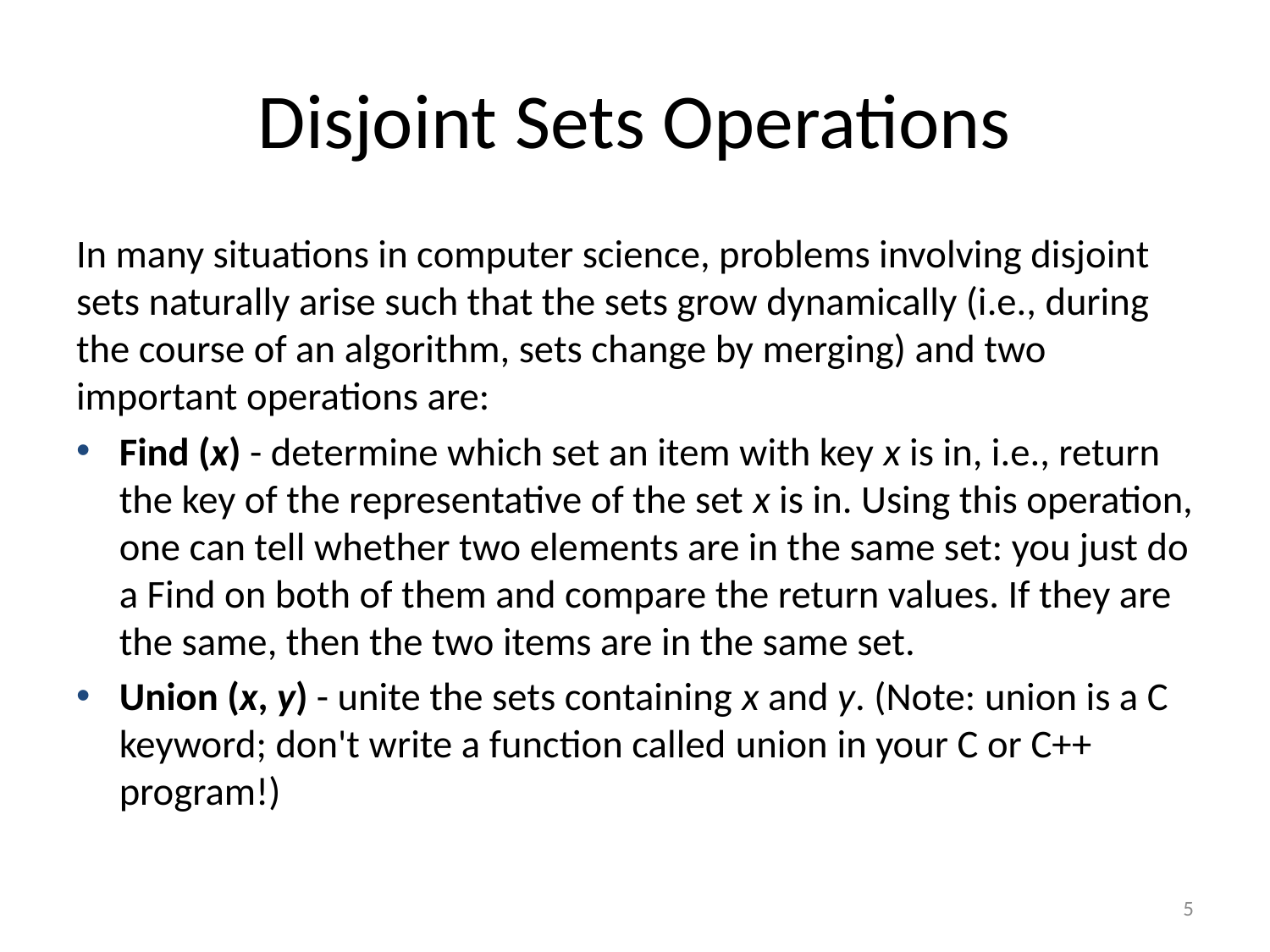

# Disjoint Sets Operations
In many situations in computer science, problems involving disjoint sets naturally arise such that the sets grow dynamically (i.e., during the course of an algorithm, sets change by merging) and two important operations are:
Find (x) - determine which set an item with key x is in, i.e., return the key of the representative of the set x is in. Using this operation, one can tell whether two elements are in the same set: you just do a Find on both of them and compare the return values. If they are the same, then the two items are in the same set.
Union (x, y) - unite the sets containing x and y. (Note: union is a C keyword; don't write a function called union in your C or C++ program!)

5